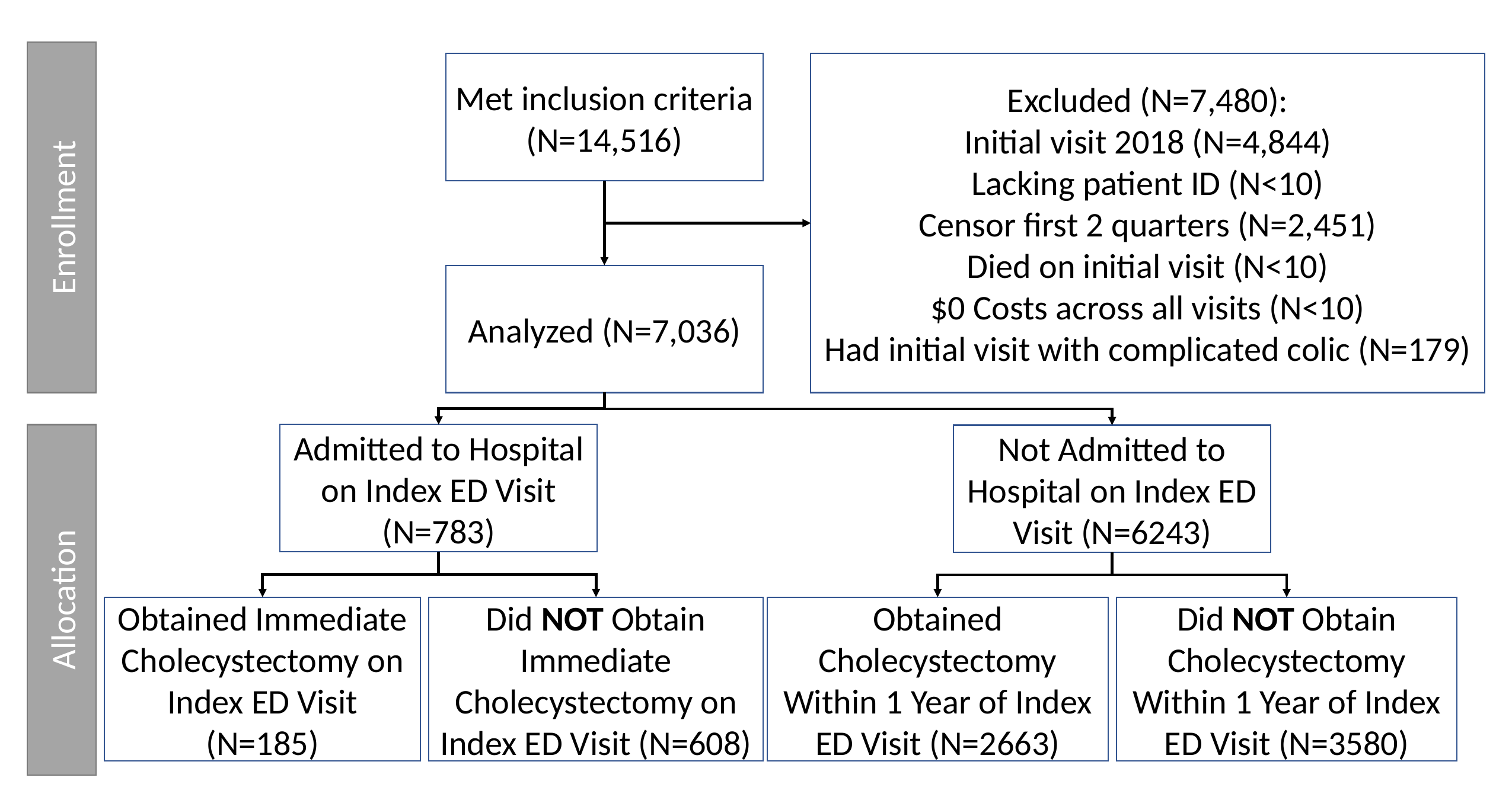

Met inclusion criteria (N=14,516)
Excluded (N=7,480):
Initial visit 2018 (N=4,844)
Lacking patient ID (N<10)
Censor first 2 quarters (N=2,451)
Died on initial visit (N<10)
$0 Costs across all visits (N<10)
Had initial visit with complicated colic (N=179)
Enrollment
Analyzed (N=7,036)
Admitted to Hospital on Index ED Visit (N=783)
Not Admitted to Hospital on Index ED Visit (N=6243)
Allocation
Obtained Immediate Cholecystectomy on Index ED Visit (N=185)
Did NOT Obtain Immediate Cholecystectomy on Index ED Visit (N=608)
Obtained Cholecystectomy Within 1 Year of Index ED Visit (N=2663)
Did NOT Obtain Cholecystectomy Within 1 Year of Index ED Visit (N=3580)